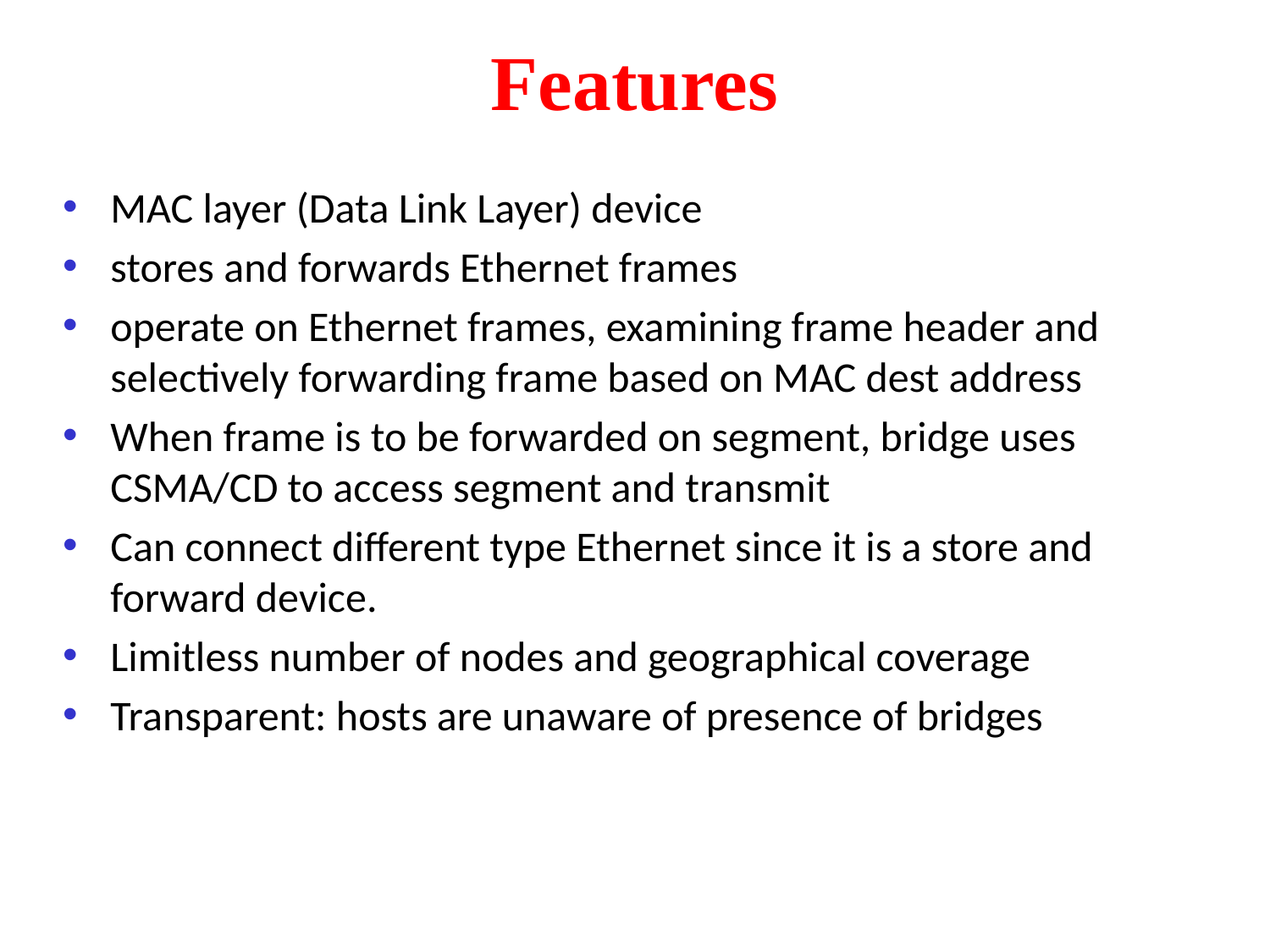

# Features
MAC layer (Data Link Layer) device
stores and forwards Ethernet frames
operate on Ethernet frames, examining frame header and selectively forwarding frame based on MAC dest address
When frame is to be forwarded on segment, bridge uses CSMA/CD to access segment and transmit
Can connect different type Ethernet since it is a store and forward device.
Limitless number of nodes and geographical coverage
Transparent: hosts are unaware of presence of bridges